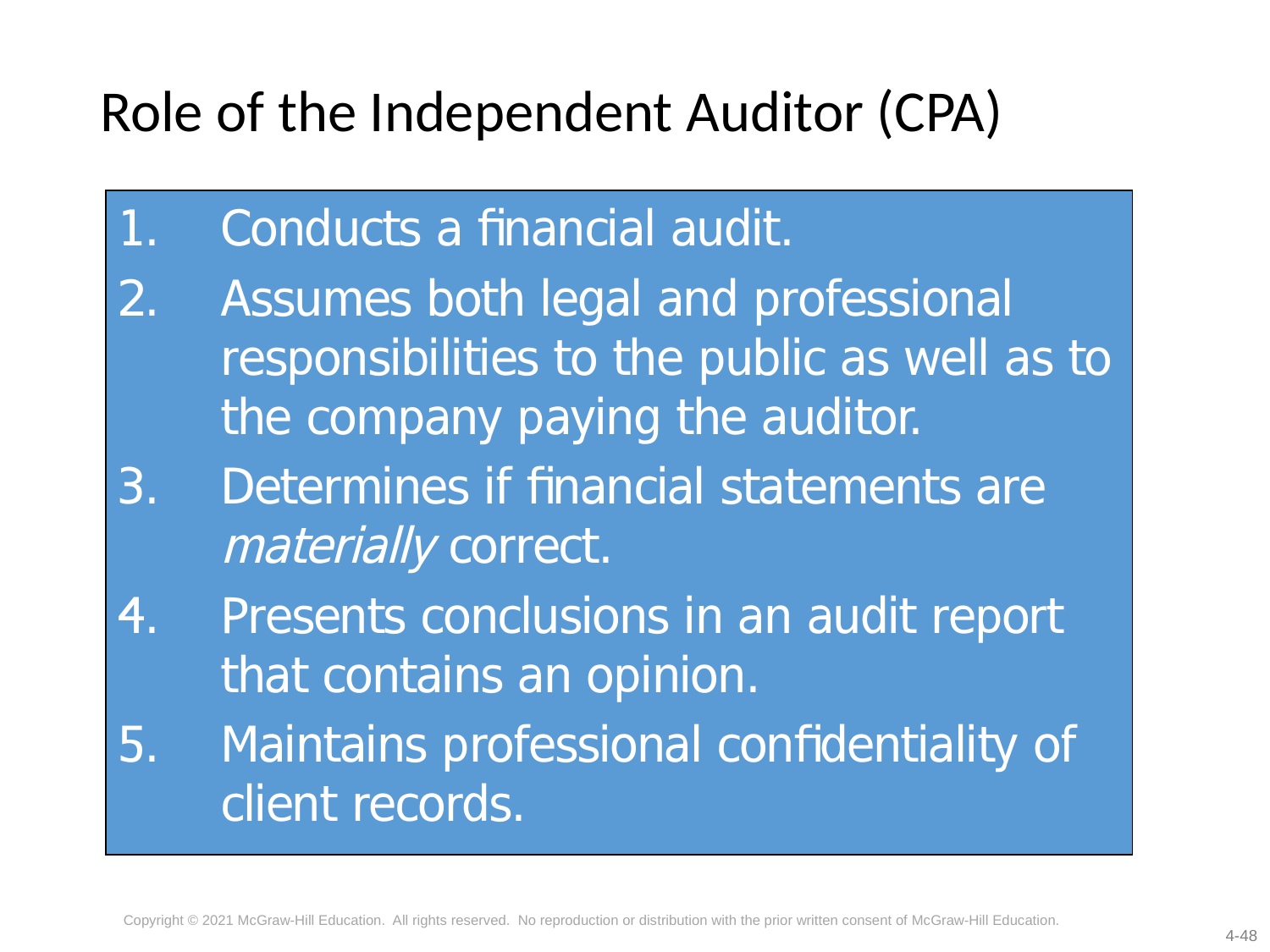

# Role of the Independent Auditor (CPA)
Conducts a financial audit.
Assumes both legal and professional responsibilities to the public as well as to the company paying the auditor.
Determines if financial statements are materially correct.
Presents conclusions in an audit report that contains an opinion.
Maintains professional confidentiality of client records.